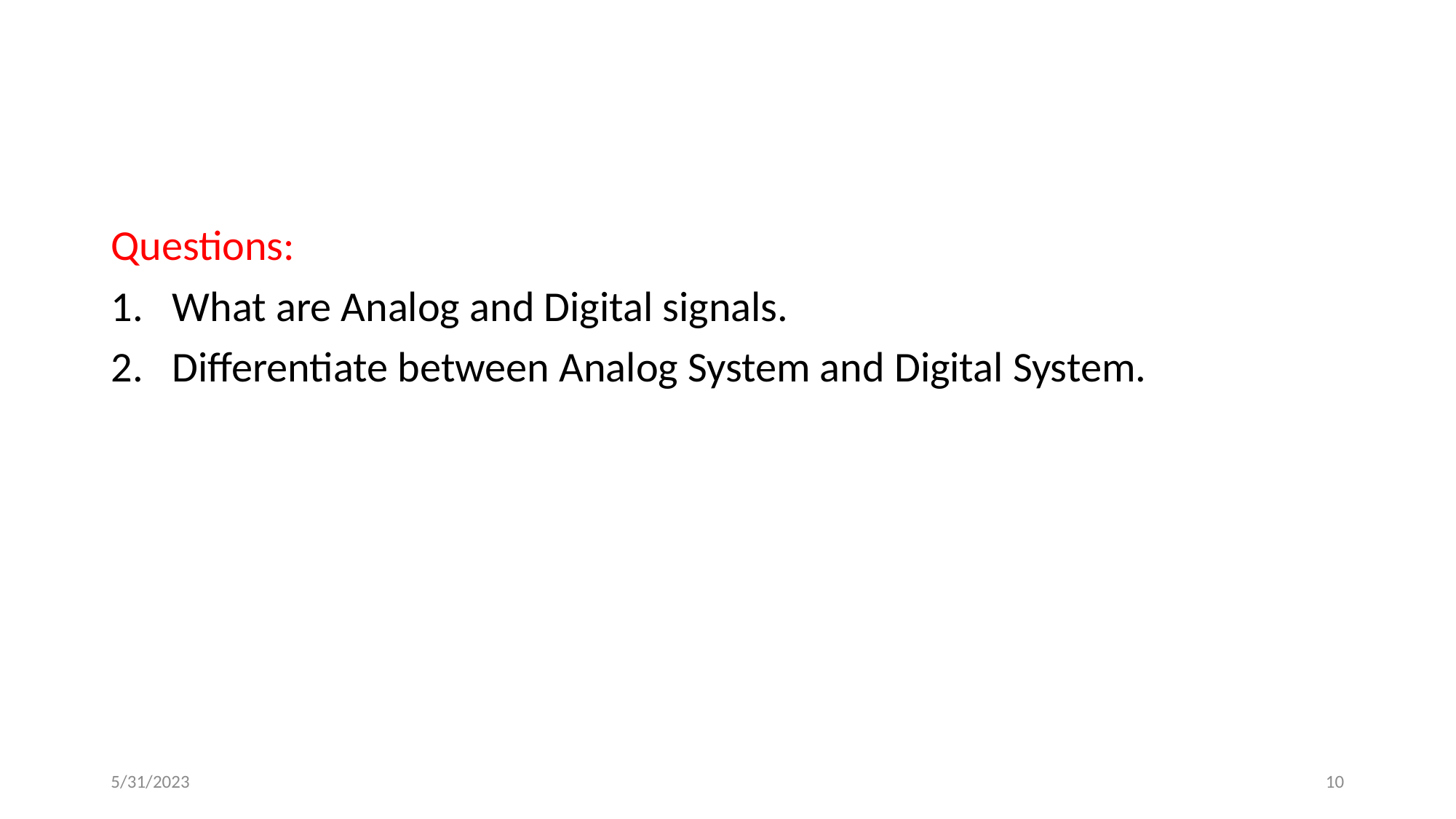

#
Questions:
What are Analog and Digital signals.
Differentiate between Analog System and Digital System.
5/31/2023

10